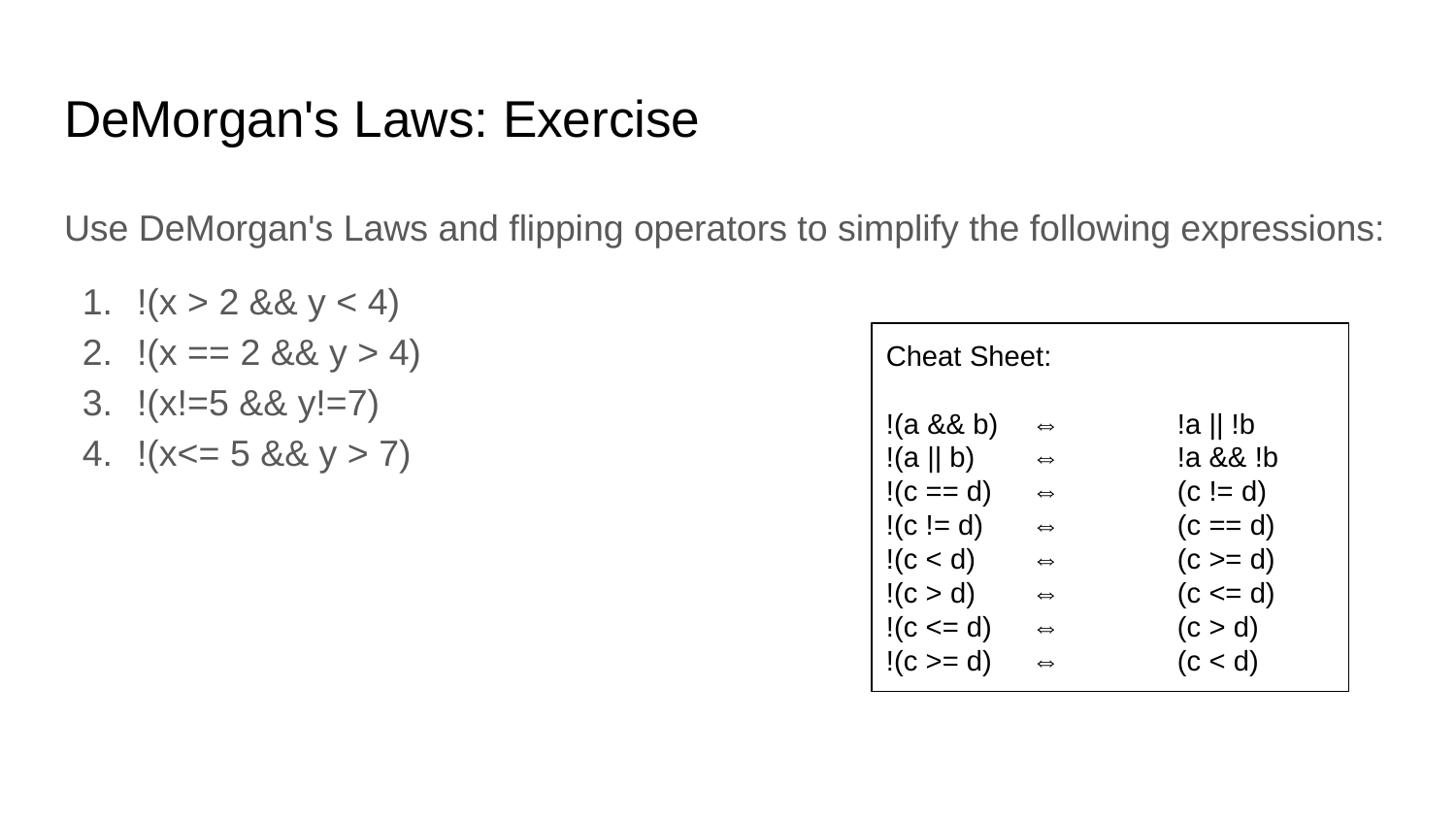

# DeMorgan's Laws: Exercise
Use DeMorgan's Laws and flipping operators to simplify the following expressions:
!(x > 2 && y < 4)
!(x == 2 && y > 4)
!(x!=5 && y!=7)
!(x<= 5 && y > 7)
Cheat Sheet:

!(a && b)	⇔	!a || !b
!(a || b)	⇔	!a && !b
!(c == d)	⇔	(c != d)
!(c != d)	⇔	(c == d)
!(c < d)	⇔	(c >= d)
!(c > d)	⇔	(c <= d)
!(c <= d)	⇔	(c > d)
!(c >= d)	⇔	(c < d)